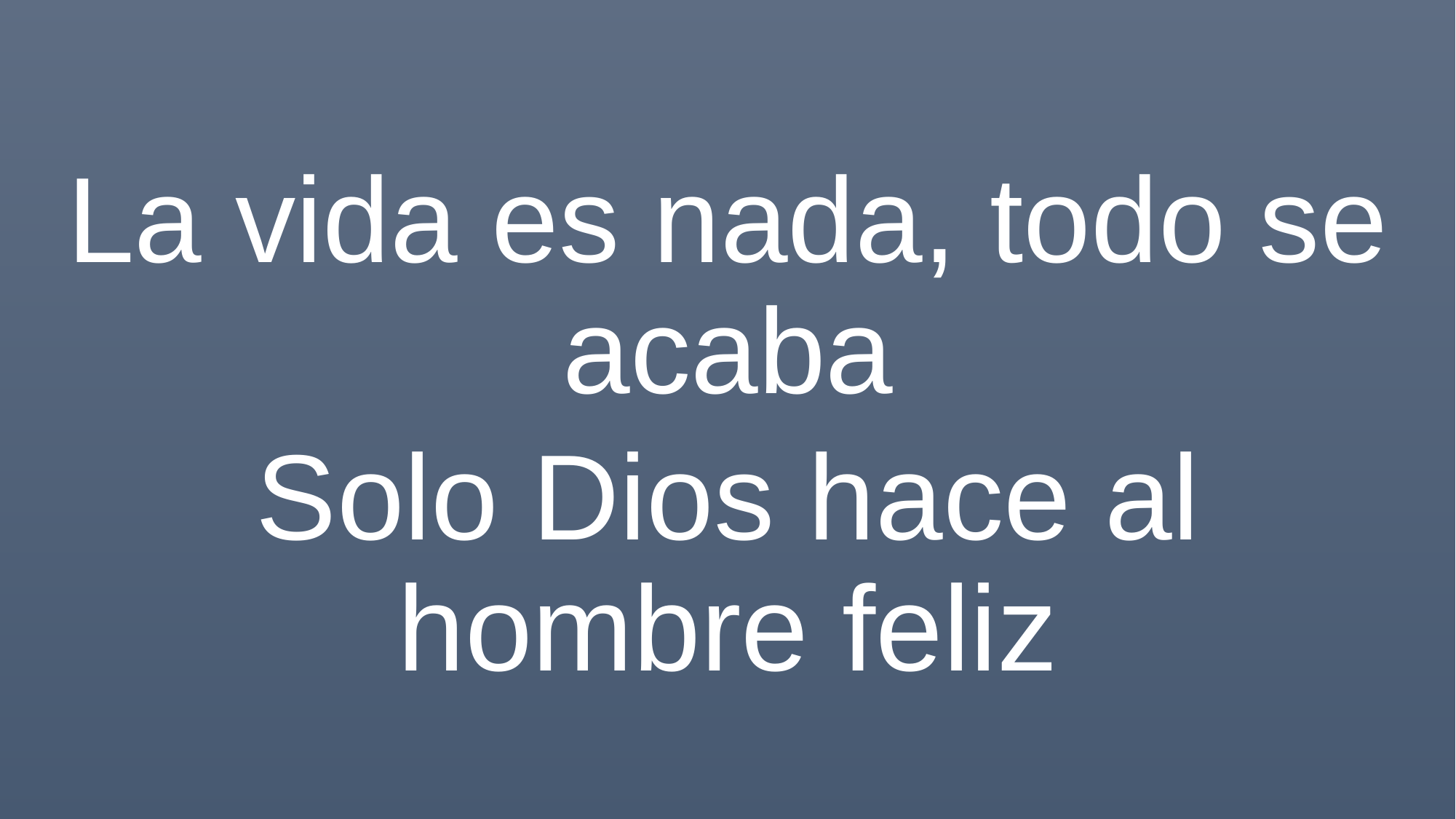

La vida es nada, todo se acaba
Solo Dios hace al hombre feliz